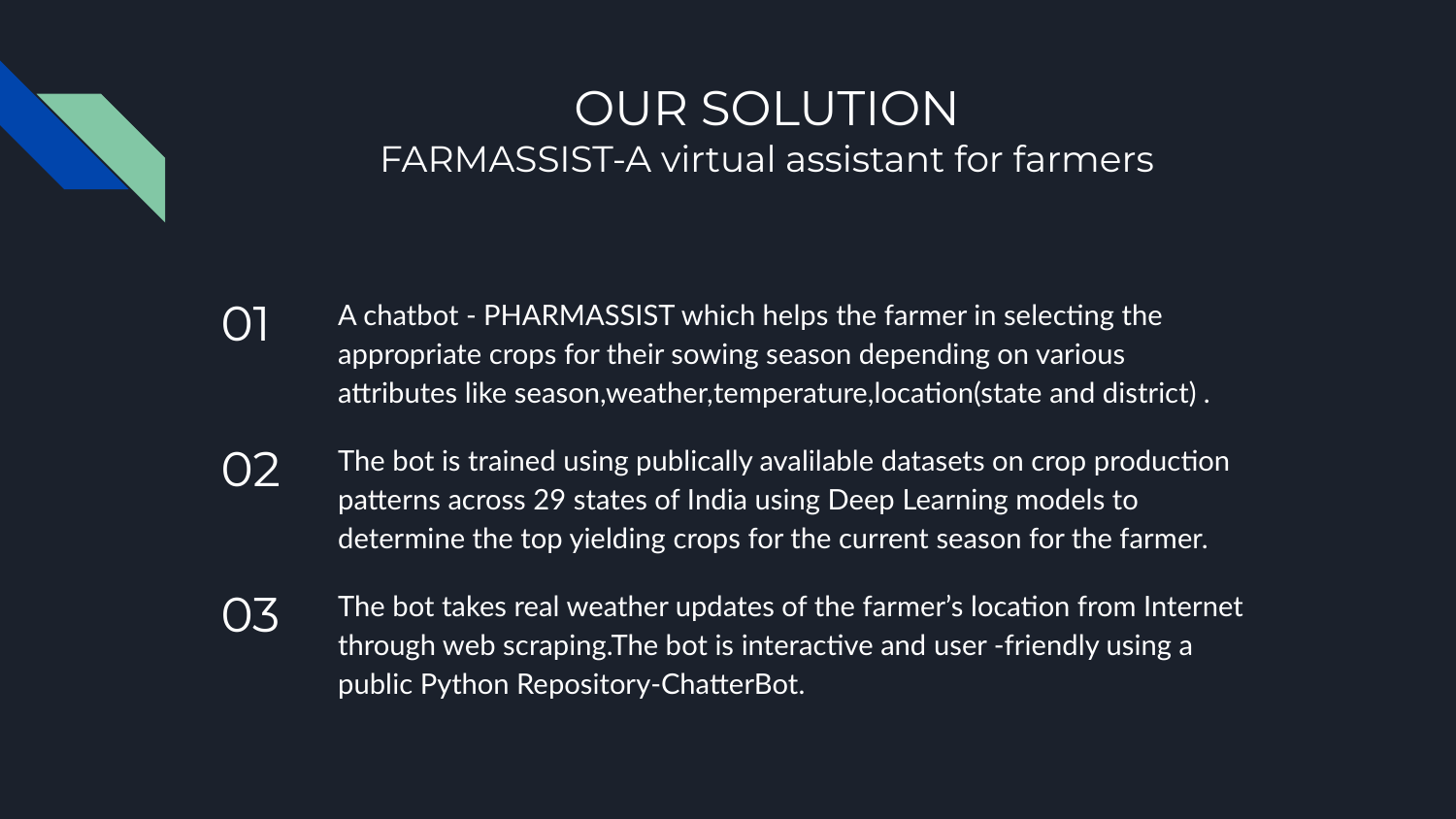

# OUR SOLUTION
FARMASSIST-A virtual assistant for farmers
01

A chatbot - PHARMASSIST which helps the farmer in selecting the appropriate crops for their sowing season depending on various attributes like season,weather,temperature,location(state and district) .
02

The bot is trained using publically avalilable datasets on crop production patterns across 29 states of India using Deep Learning models to determine the top yielding crops for the current season for the farmer.
03
The bot takes real weather updates of the farmer’s location from Internet through web scraping.The bot is interactive and user -friendly using a public Python Repository-ChatterBot.